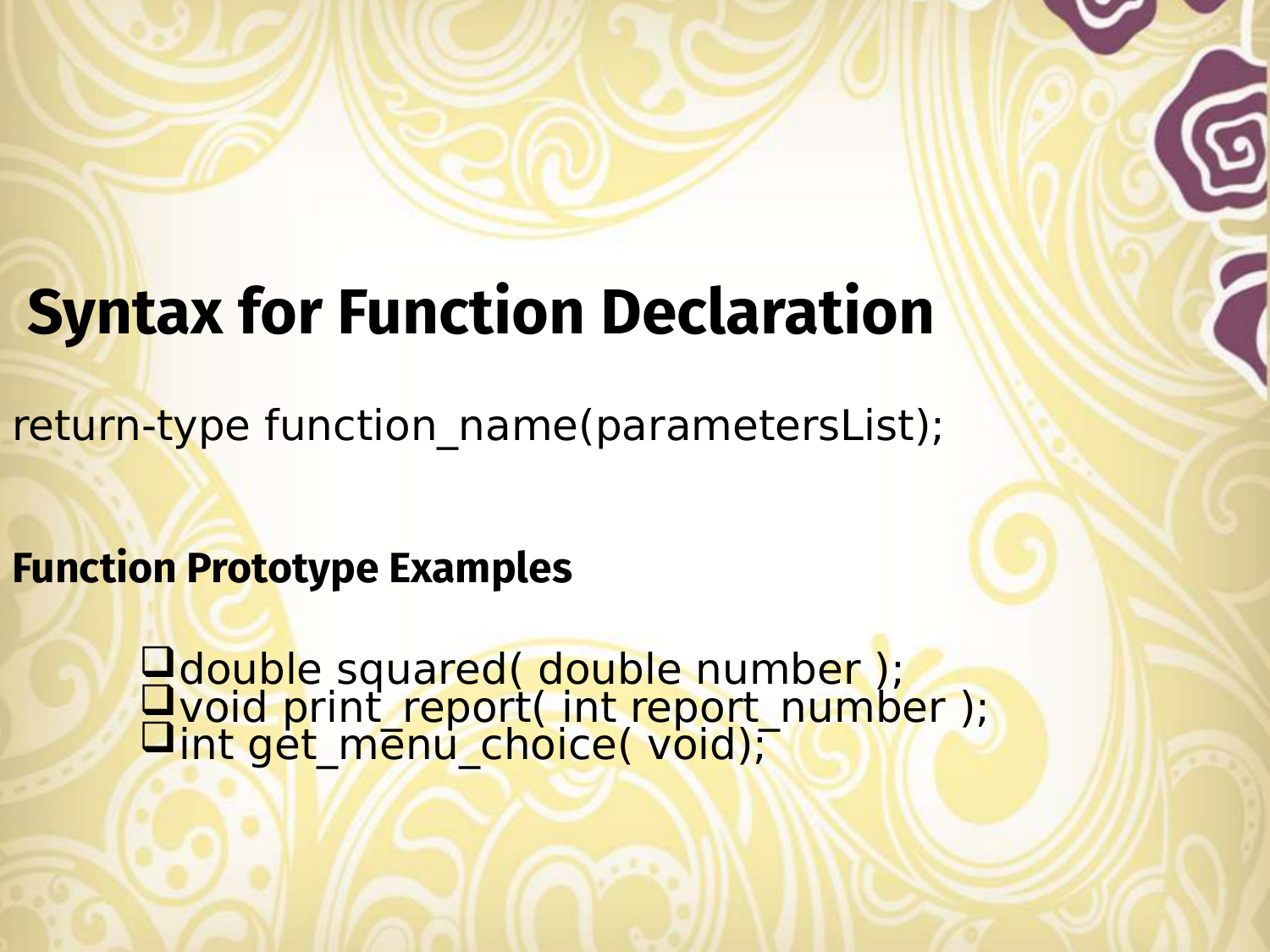

Syntax for Function Declaration

return-type function_name(parametersList);

Function Prototype Examples

double squared( double number );
void print_report( int report_number );
int get_menu_choice( void);